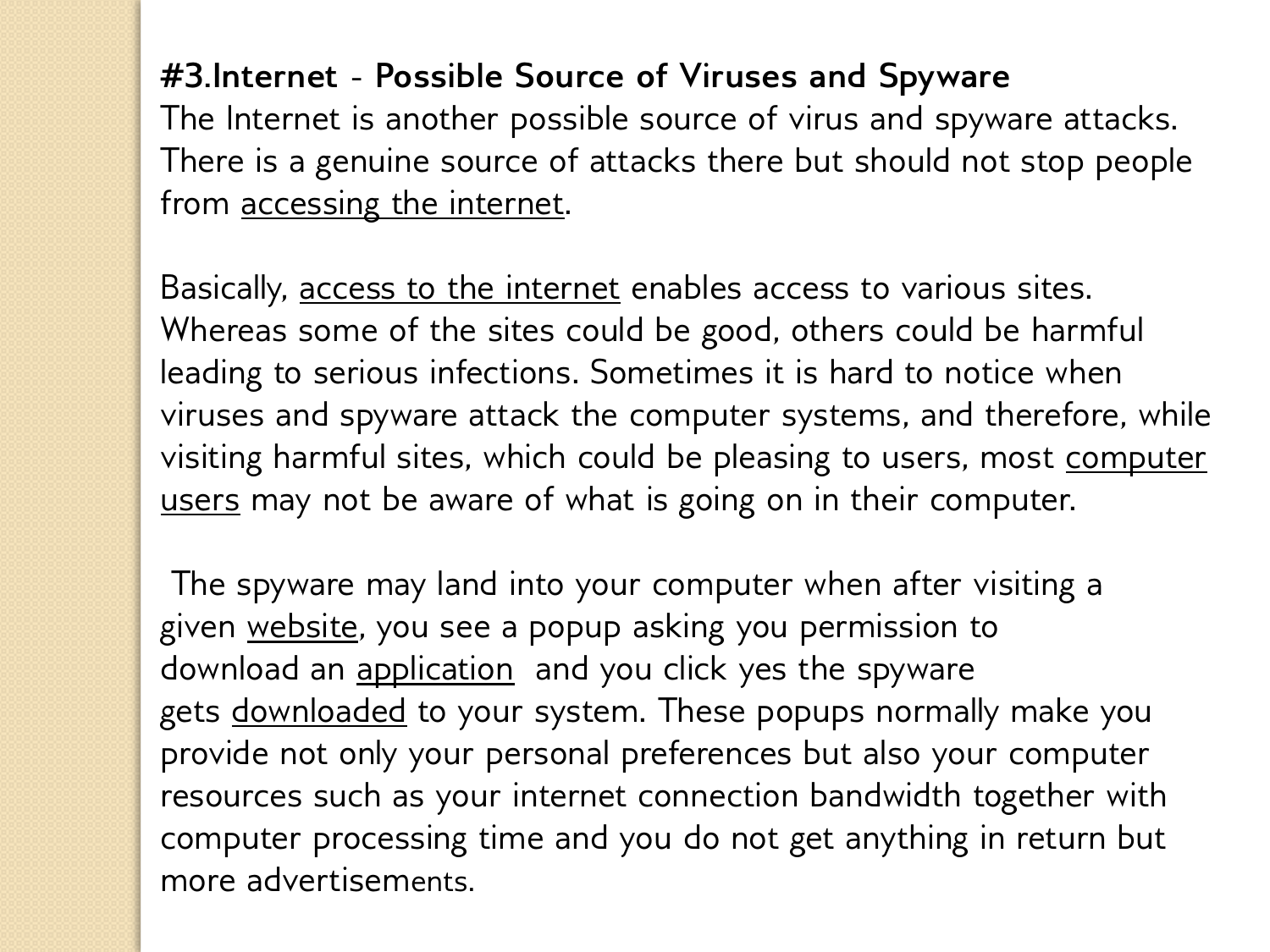

#3.Internet - Possible Source of Viruses and Spyware
The Internet is another possible source of virus and spyware attacks. There is a genuine source of attacks there but should not stop people from accessing the internet.
Basically, access to the internet enables access to various sites. Whereas some of the sites could be good, others could be harmful leading to serious infections. Sometimes it is hard to notice when viruses and spyware attack the computer systems, and therefore, while visiting harmful sites, which could be pleasing to users, most computer users may not be aware of what is going on in their computer.
 The spyware may land into your computer when after visiting a given website, you see a popup asking you permission to download an application  and you click yes the spyware gets downloaded to your system. These popups normally make you provide not only your personal preferences but also your computer resources such as your internet connection bandwidth together with computer processing time and you do not get anything in return but more advertisements.